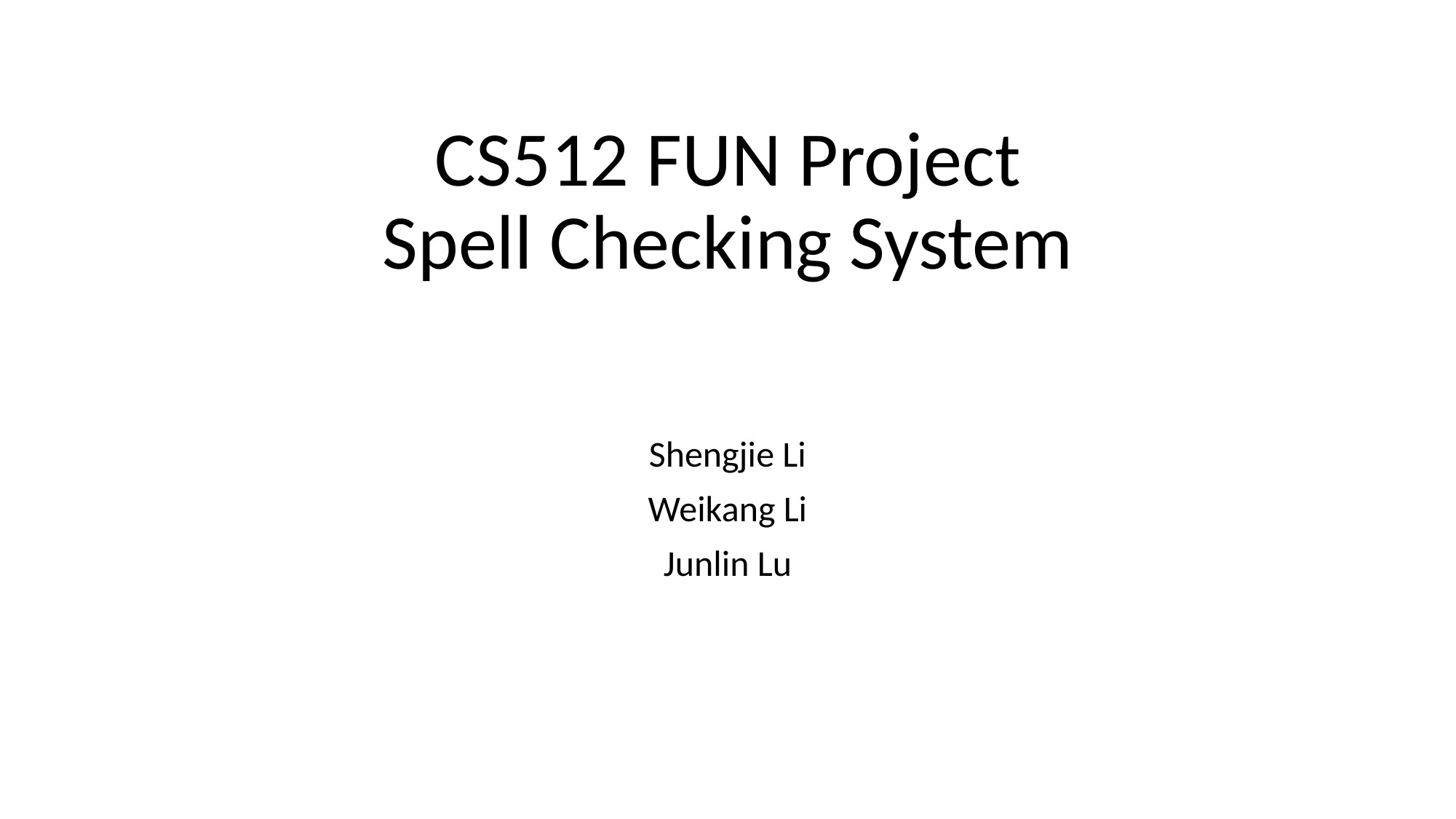

# CS512 FUN Project Spell Checking System
Shengjie Li
Weikang Li
Junlin Lu